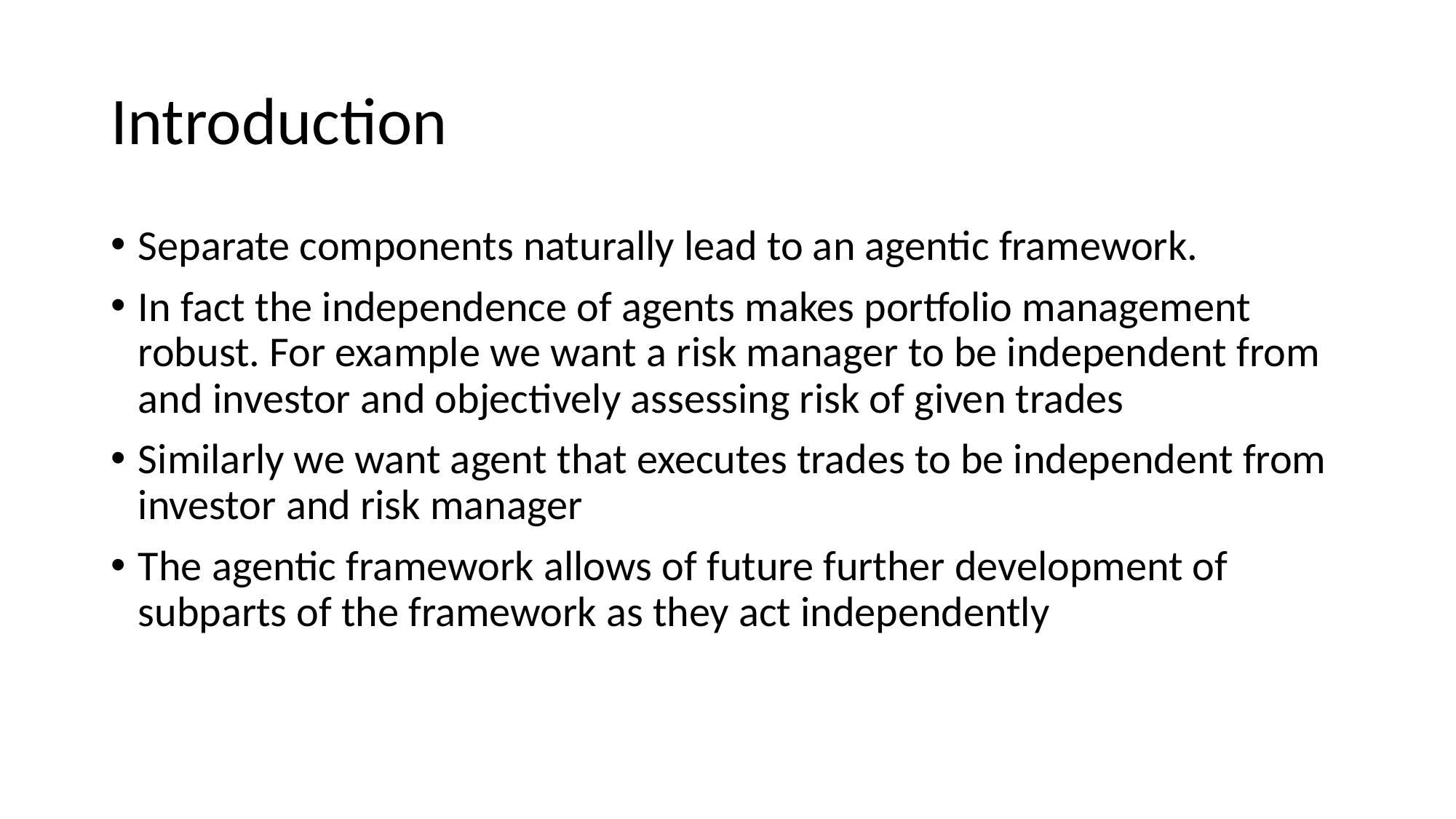

# Introduction
Separate components naturally lead to an agentic framework.
In fact the independence of agents makes portfolio management robust. For example we want a risk manager to be independent from and investor and objectively assessing risk of given trades
Similarly we want agent that executes trades to be independent from investor and risk manager
The agentic framework allows of future further development of subparts of the framework as they act independently